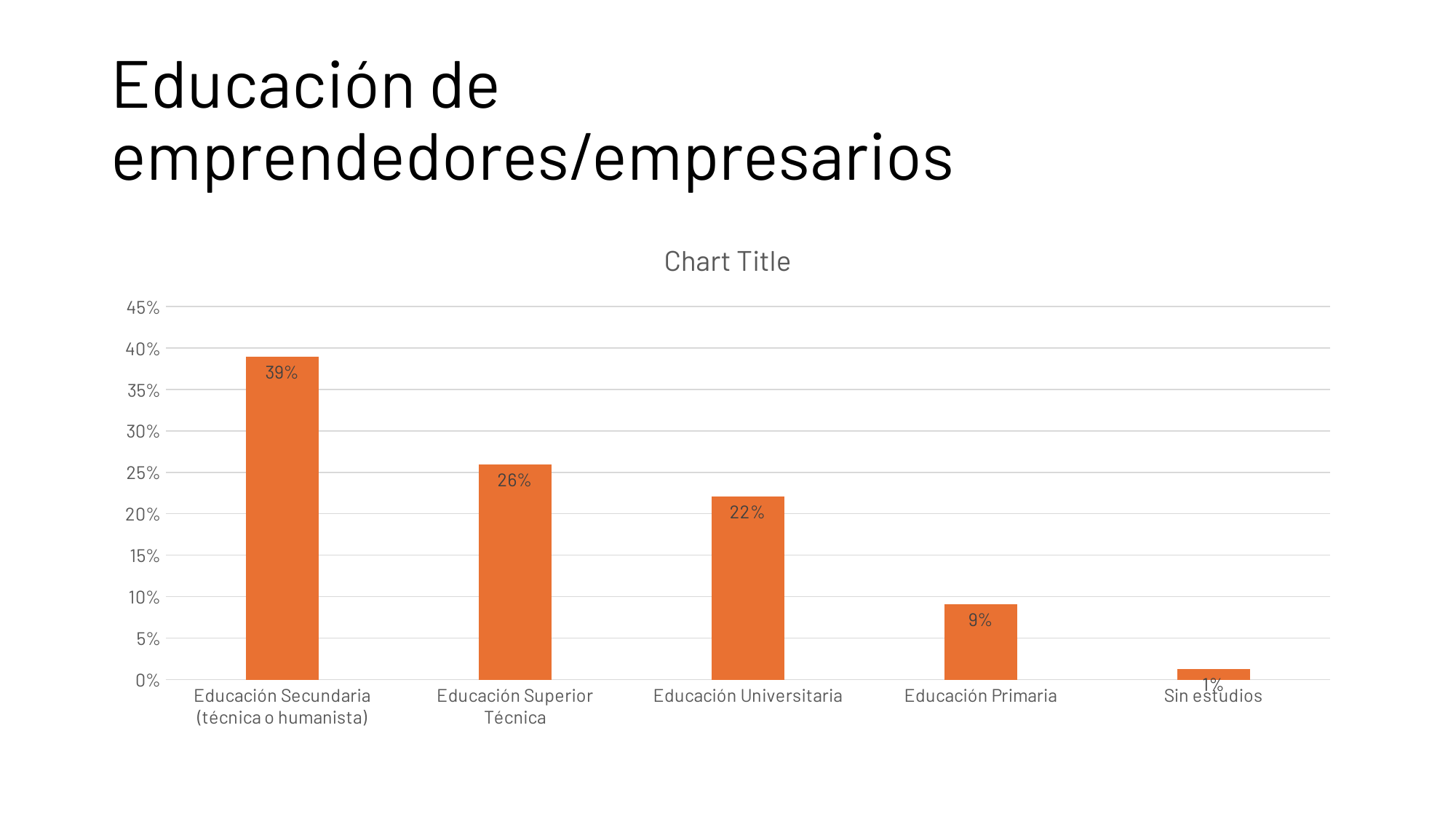

# Educación de emprendedores/empresarios

### Chart:

| Category |  |
|---|---|
| Educación Secundaria (técnica o humanista) | 0.3896103896103896 |
| Educación Superior Técnica | 0.2597402597402597 |
| Educación Universitaria | 0.2207792207792208 |
| Educación Primaria | 0.09090909090909093 |
| Sin estudios | 0.012987012987012988 |